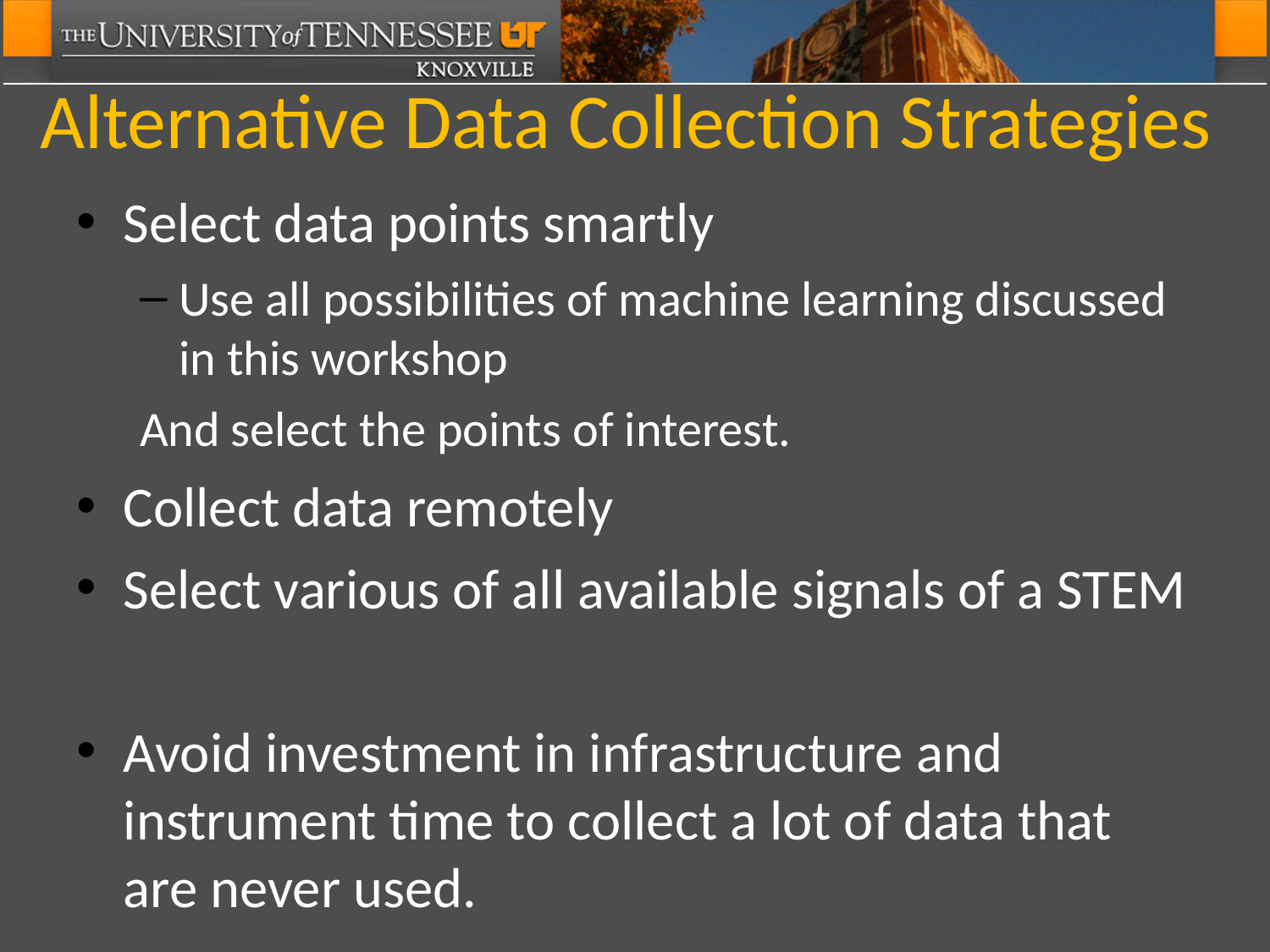

# Alternative Data Collection Strategies
Select data points smartly
Use all possibilities of machine learning discussed in this workshop
And select the points of interest.
Collect data remotely
Select various of all available signals of a STEM

Avoid investment in infrastructure and instrument time to collect a lot of data that are never used.